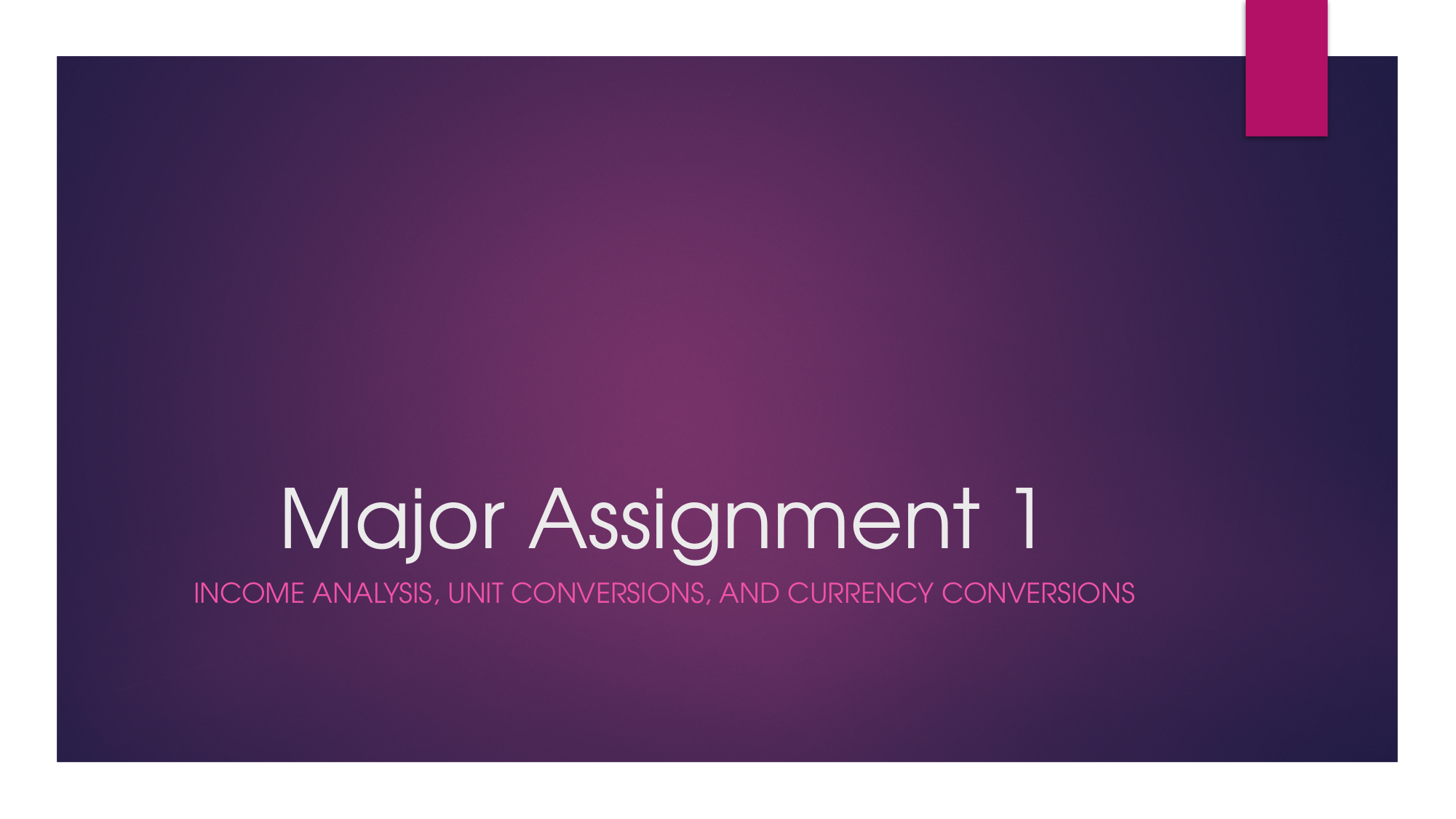

# Major Assignment 1
INCOME ANALYSIS, UNIT CONVERSIONS, AND CURRENCY CONVERSIONS